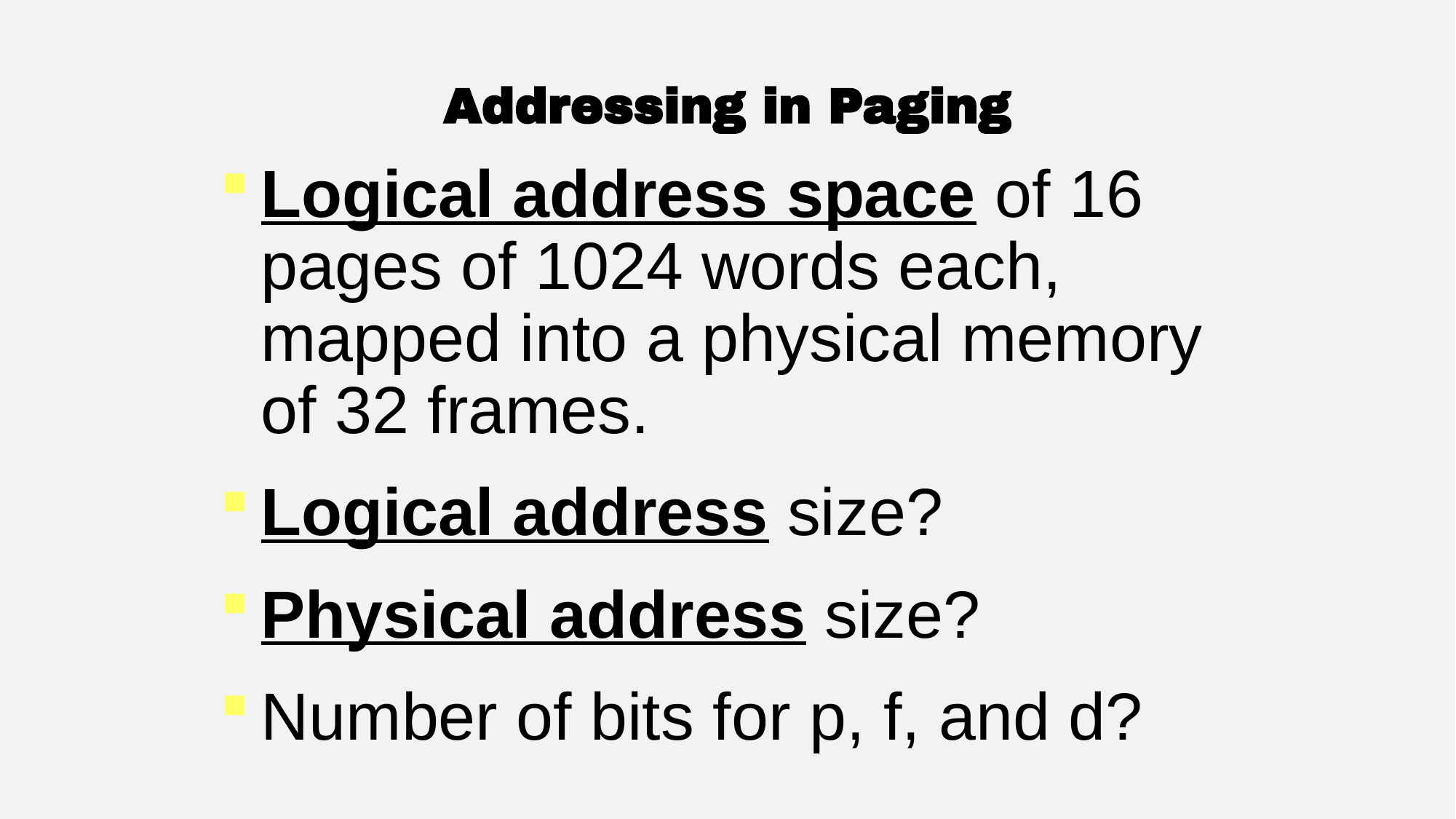

Addressing in Paging
Logical address space of 16 pages of 1024 words each, mapped into a physical memory of 32 frames.
Logical address size?
Physical address size?
Number of bits for p, f, and d?